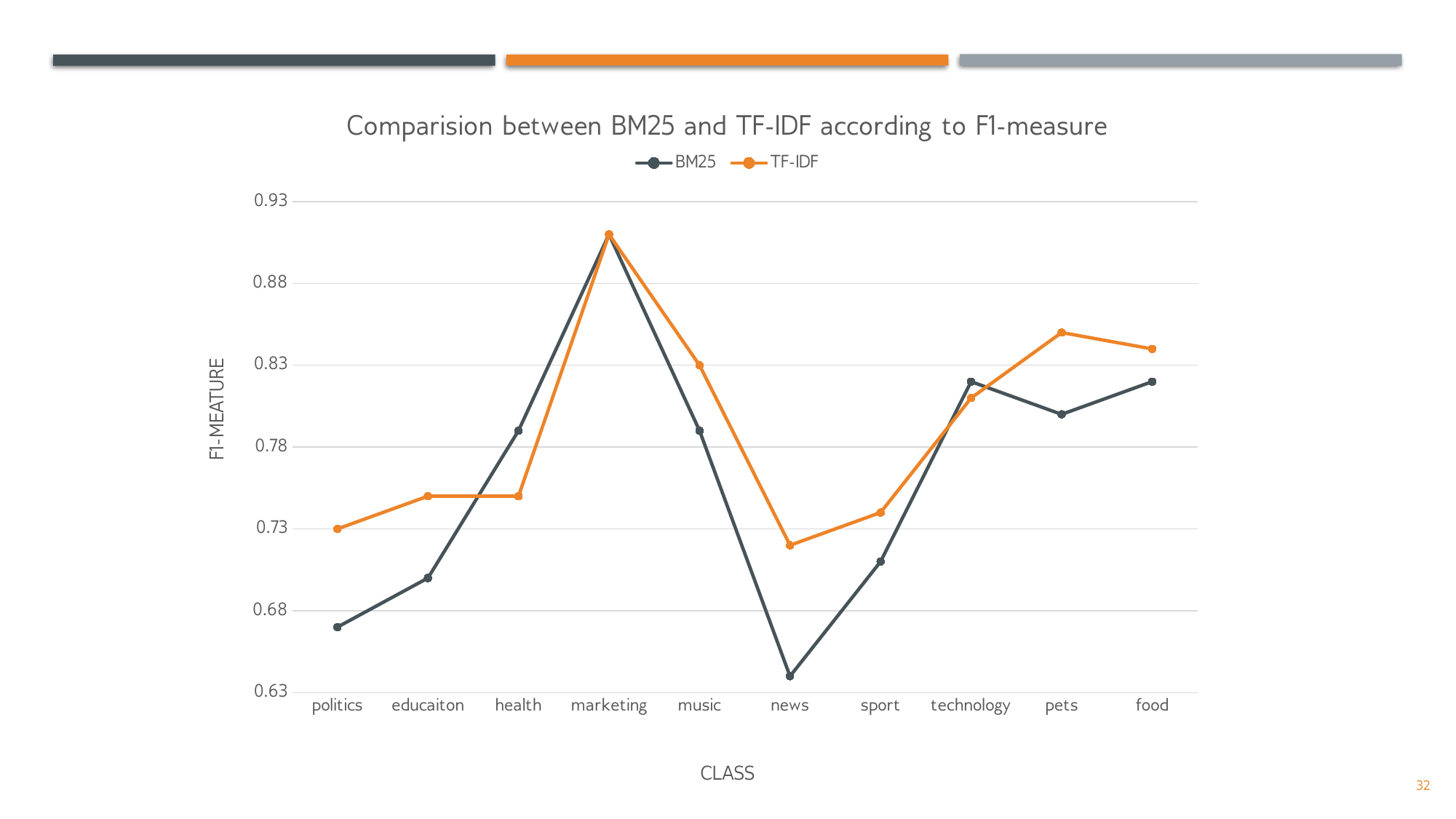

### Chart: Comparision between BM25 and TF-IDF according to F1-measure

| Category | BM25 | TF-IDF |
|---|---|---|
| politics | 0.67 | 0.73 |
| educaiton | 0.7 | 0.75 |
| health | 0.79 | 0.75 |
| marketing | 0.91 | 0.91 |
| music | 0.79 | 0.83 |
| news | 0.64 | 0.72 |
| sport | 0.71 | 0.74 |
| technology | 0.82 | 0.81 |
| pets | 0.8 | 0.85 |
| food | 0.82 | 0.84 |
F1-MEATURE
CLASS
32